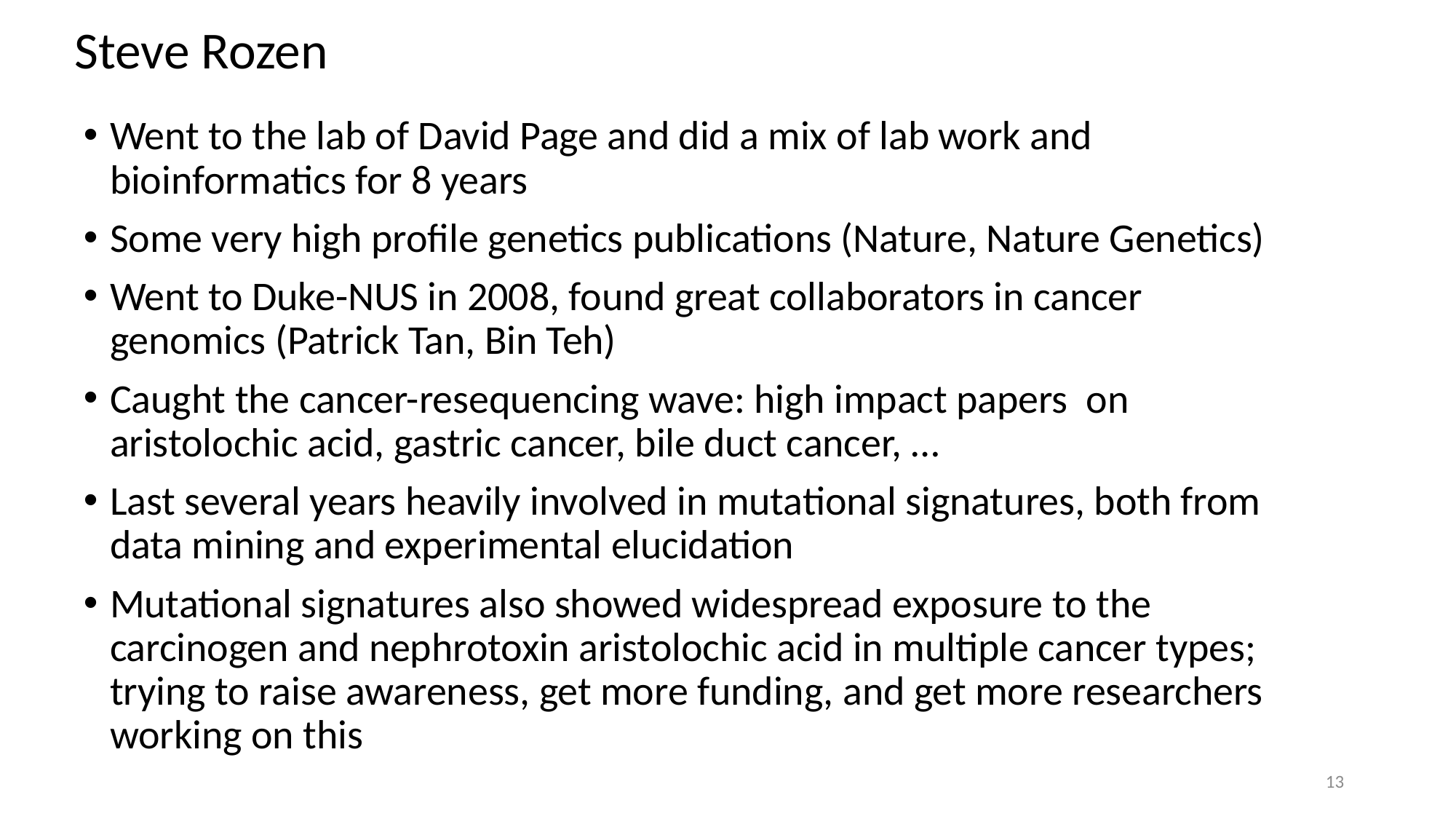

# Steve Rozen
Went to the lab of David Page and did a mix of lab work and bioinformatics for 8 years
Some very high profile genetics publications (Nature, Nature Genetics)
Went to Duke-NUS in 2008, found great collaborators in cancer genomics (Patrick Tan, Bin Teh)
Caught the cancer-resequencing wave: high impact papers  on aristolochic acid, gastric cancer, bile duct cancer, …
Last several years heavily involved in mutational signatures, both from data mining and experimental elucidation
Mutational signatures also showed widespread exposure to the carcinogen and nephrotoxin aristolochic acid in multiple cancer types; trying to raise awareness, get more funding, and get more researchers working on this

13